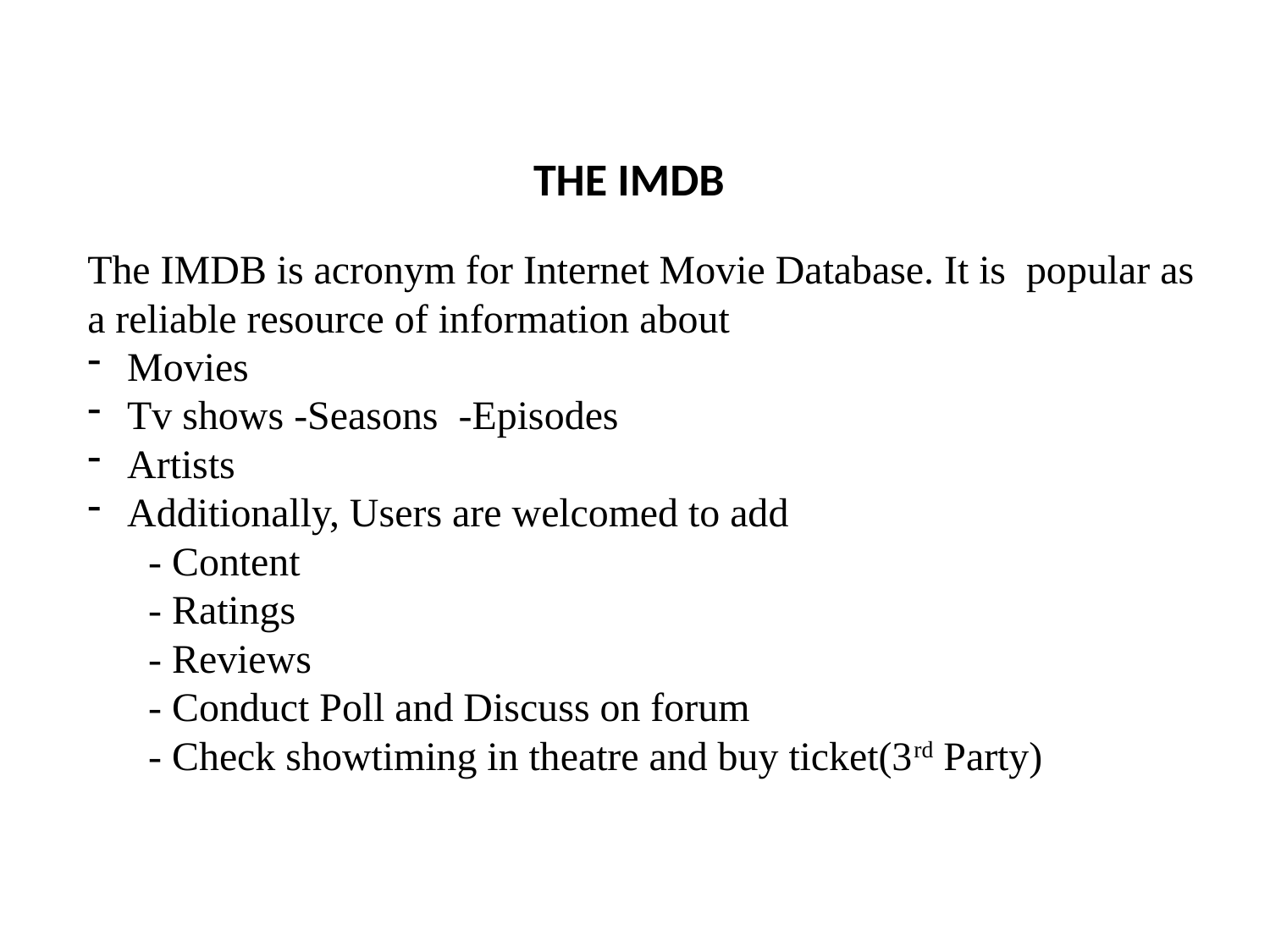

THE IMDB

The IMDB is acronym for Internet Movie Database. It is  popular as a reliable resource of information about
Movies
Tv shows -Seasons  -Episodes
Artists
Additionally, Users are welcomed to add
      - Content
      - Ratings
      - Reviews
      - Conduct Poll and Discuss on forum
      - Check showtiming in theatre and buy ticket(3rd Party)